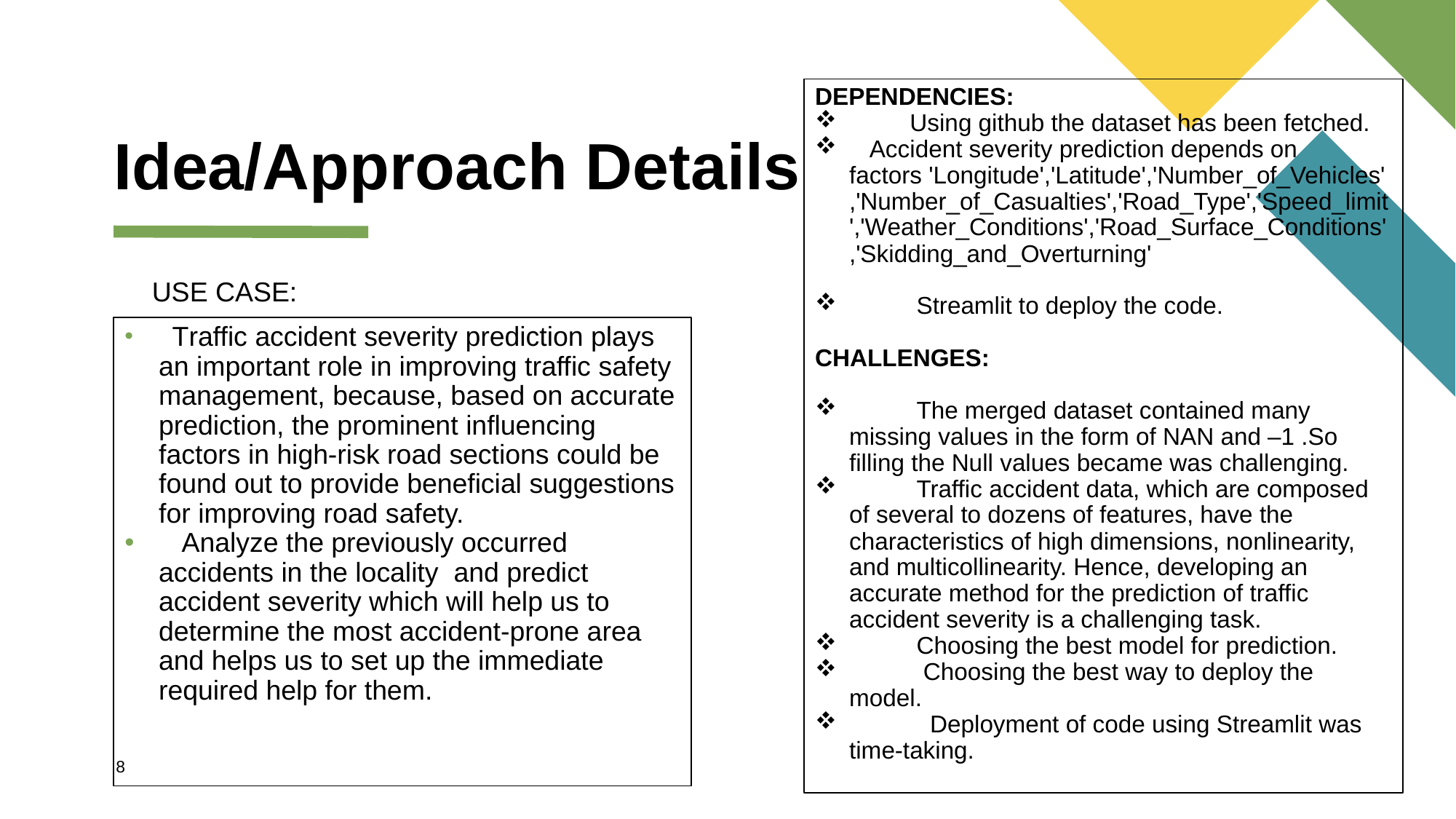

DEPENDENCIES:
         Using github the dataset has been fetched.
   Accident severity prediction depends on factors 'Longitude','Latitude','Number_of_Vehicles','Number_of_Casualties','Road_Type','Speed_limit','Weather_Conditions','Road_Surface_Conditions','Skidding_and_Overturning'

          Streamlit to deploy the code.

CHALLENGES:

          The merged dataset contained many missing values in the form of NAN and –1 .So filling the Null values became was challenging.
          Traffic accident data, which are composed of several to dozens of features, have the characteristics of high dimensions, nonlinearity, and multicollinearity. Hence, developing an accurate method for the prediction of traffic accident severity is a challenging task.
          Choosing the best model for prediction.
           Choosing the best way to deploy the model.
            Deployment of code using Streamlit was time-taking.

# Idea/Approach Details
USE CASE:

  Traffic accident severity prediction plays an important role in improving traffic safety management, because, based on accurate prediction, the prominent influencing factors in high-risk road sections could be found out to provide beneficial suggestions for improving road safety.
   Analyze the previously occurred accidents in the locality  and predict accident severity which will help us to determine the most accident-prone area and helps us to set up the immediate required help for them.

8